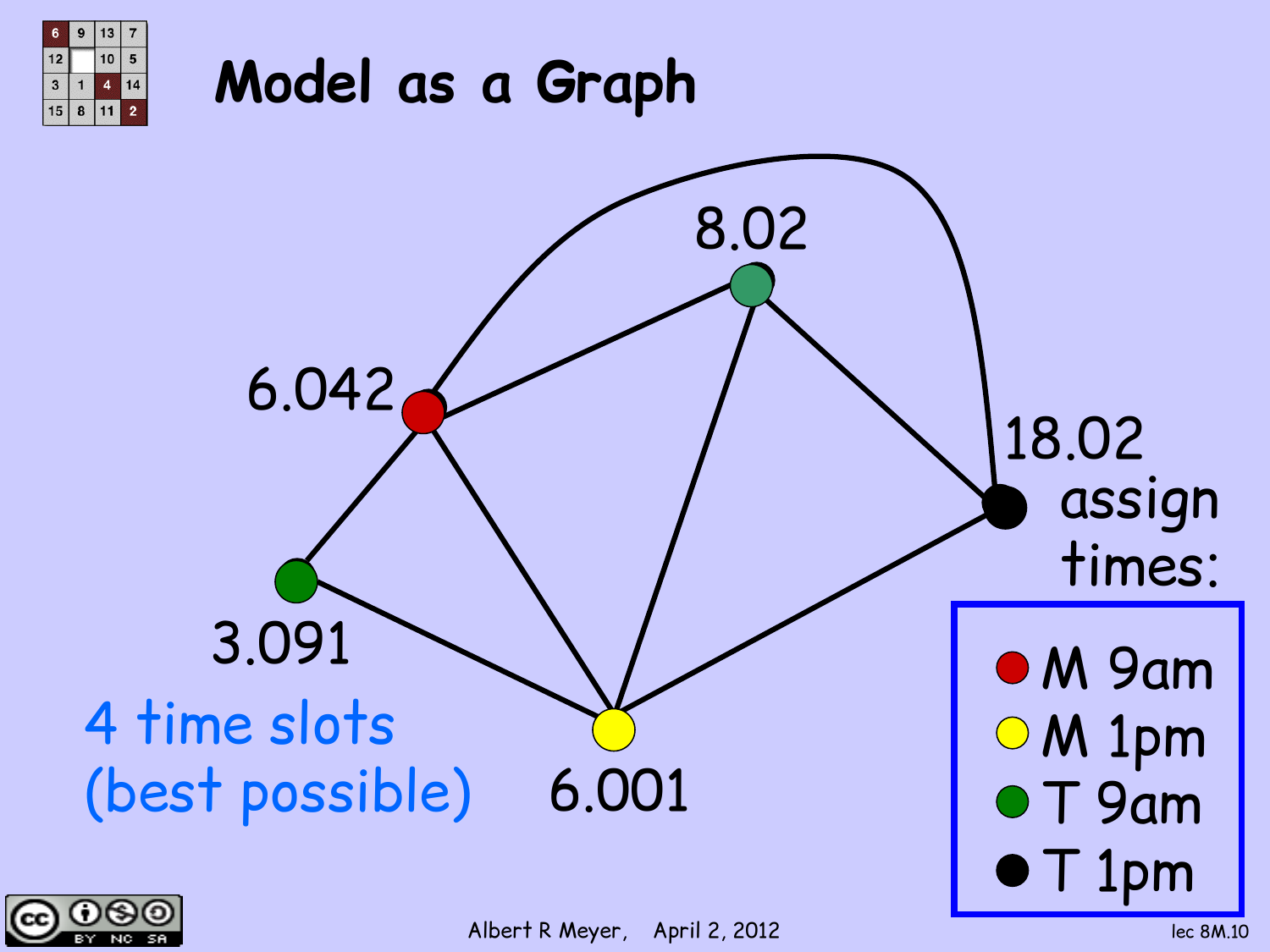

# Model as a Graph

8.02

6.042

18.02

assign
times:

3.091

M 9am
M 1pm
T 9am
T 1pm

4 time slots
(best possible)

6.001
lec 8M.10